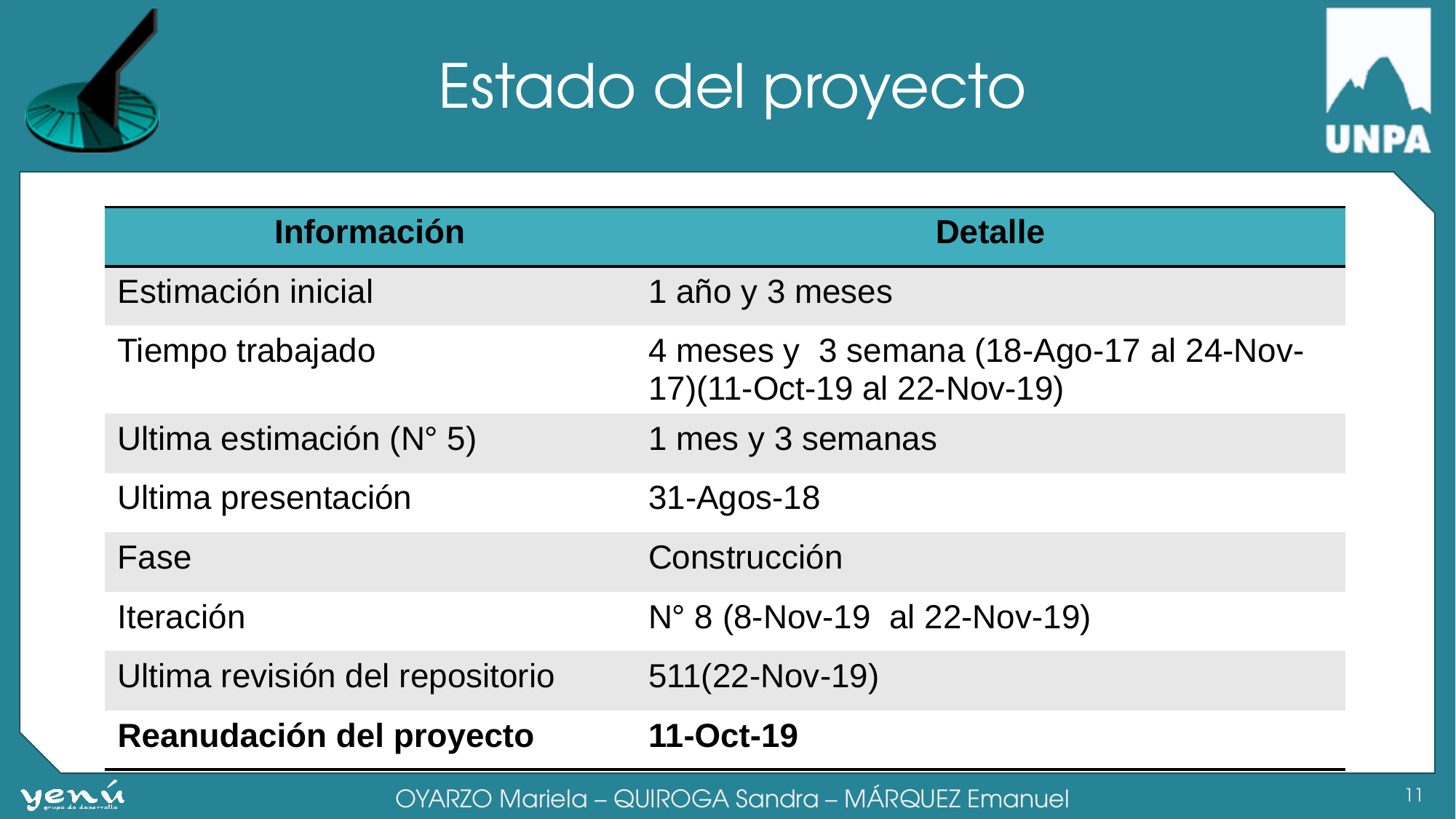

# Estado del proyecto
| Información | Detalle |
| --- | --- |
| Estimación inicial | 1 año y 3 meses |
| Tiempo trabajado | 4 meses y 3 semana (18-Ago-17 al 24-Nov-17)(11-Oct-19 al 22-Nov-19) |
| Ultima estimación (N° 5) | 1 mes y 3 semanas |
| Ultima presentación | 31-Agos-18 |
| Fase | Construcción |
| Iteración | N° 8 (8-Nov-19 al 22-Nov-19) |
| Ultima revisión del repositorio | 511(22-Nov-19) |
| Reanudación del proyecto | 11-Oct-19 |
11
OYARZO Mariela – QUIROGA Sandra – MÁRQUEZ Emanuel